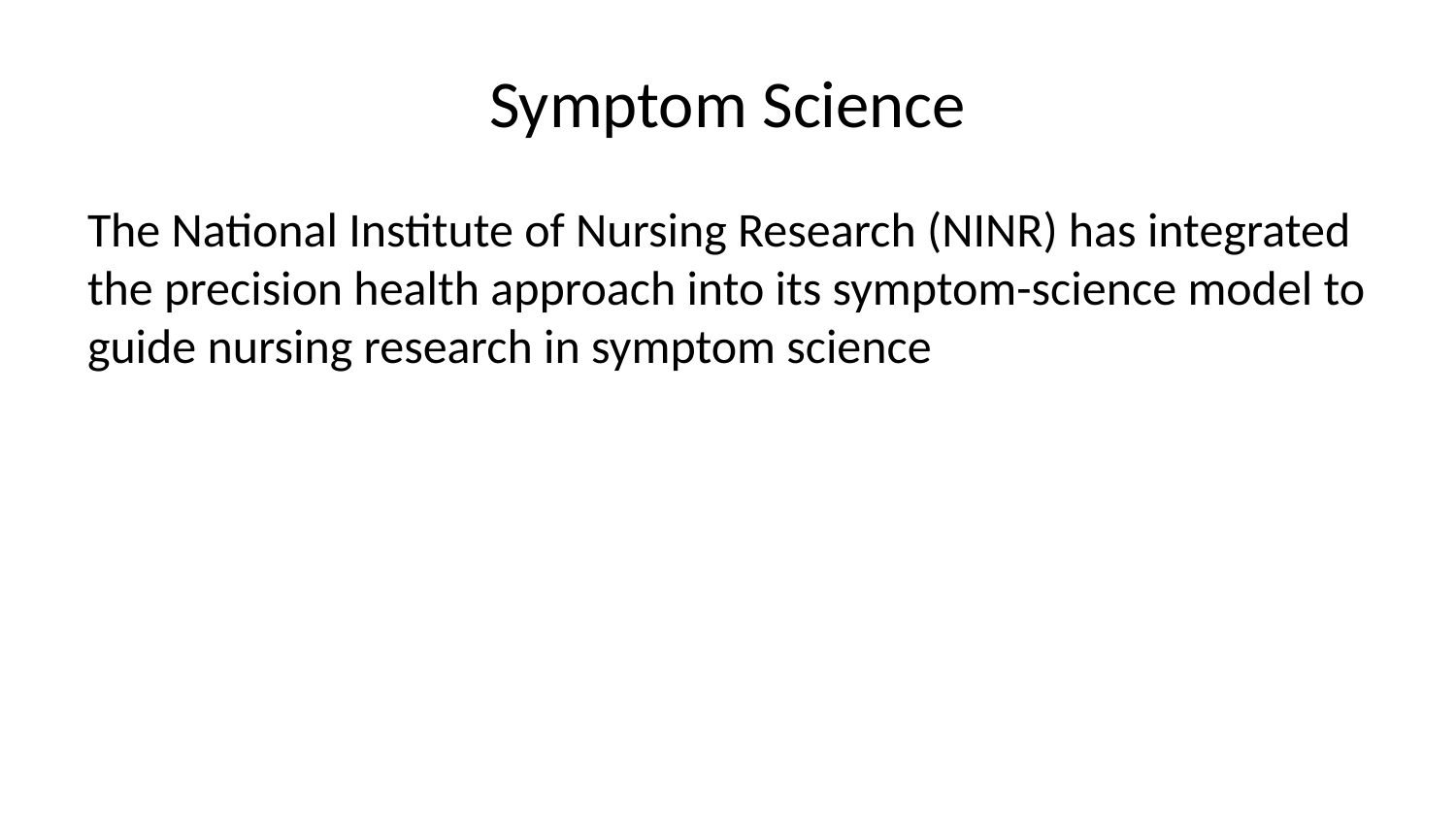

# Symptom Science
The National Institute of Nursing Research (NINR) has integrated the precision health approach into its symptom-science model to guide nursing research in symptom science